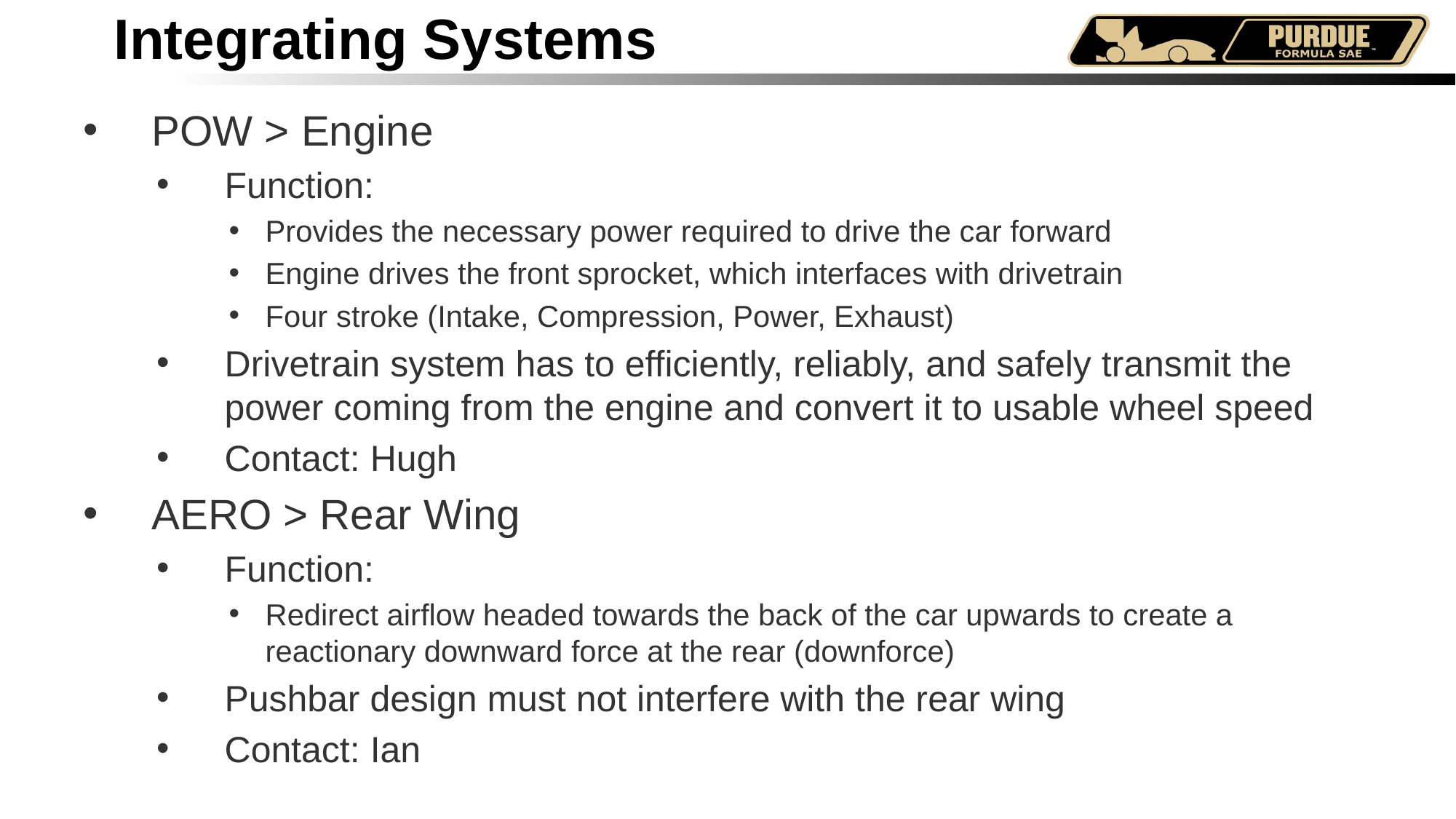

# Integrating Systems
POW > Engine
Function:
Provides the necessary power required to drive the car forward
Engine drives the front sprocket, which interfaces with drivetrain
Four stroke (Intake, Compression, Power, Exhaust)
Drivetrain system has to efficiently, reliably, and safely transmit the power coming from the engine and convert it to usable wheel speed
Contact: Hugh
AERO > Rear Wing
Function:
Redirect airflow headed towards the back of the car upwards to create a reactionary downward force at the rear (downforce)
Pushbar design must not interfere with the rear wing
Contact: Ian
12